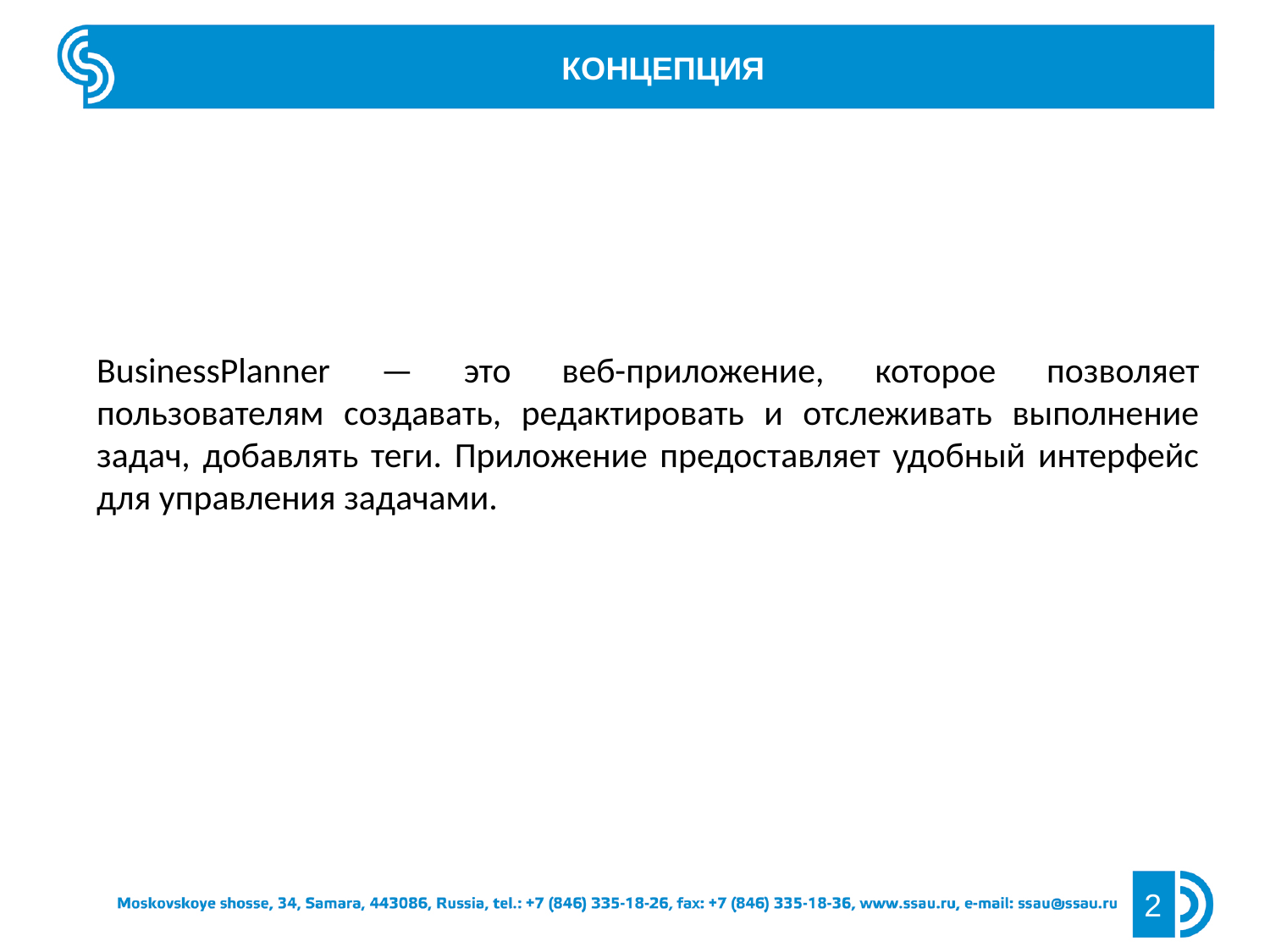

концепция
BusinessPlanner — это веб-приложение, которое позволяет пользователям создавать, редактировать и отслеживать выполнение задач, добавлять теги. Приложение предоставляет удобный интерфейс для управления задачами.
2